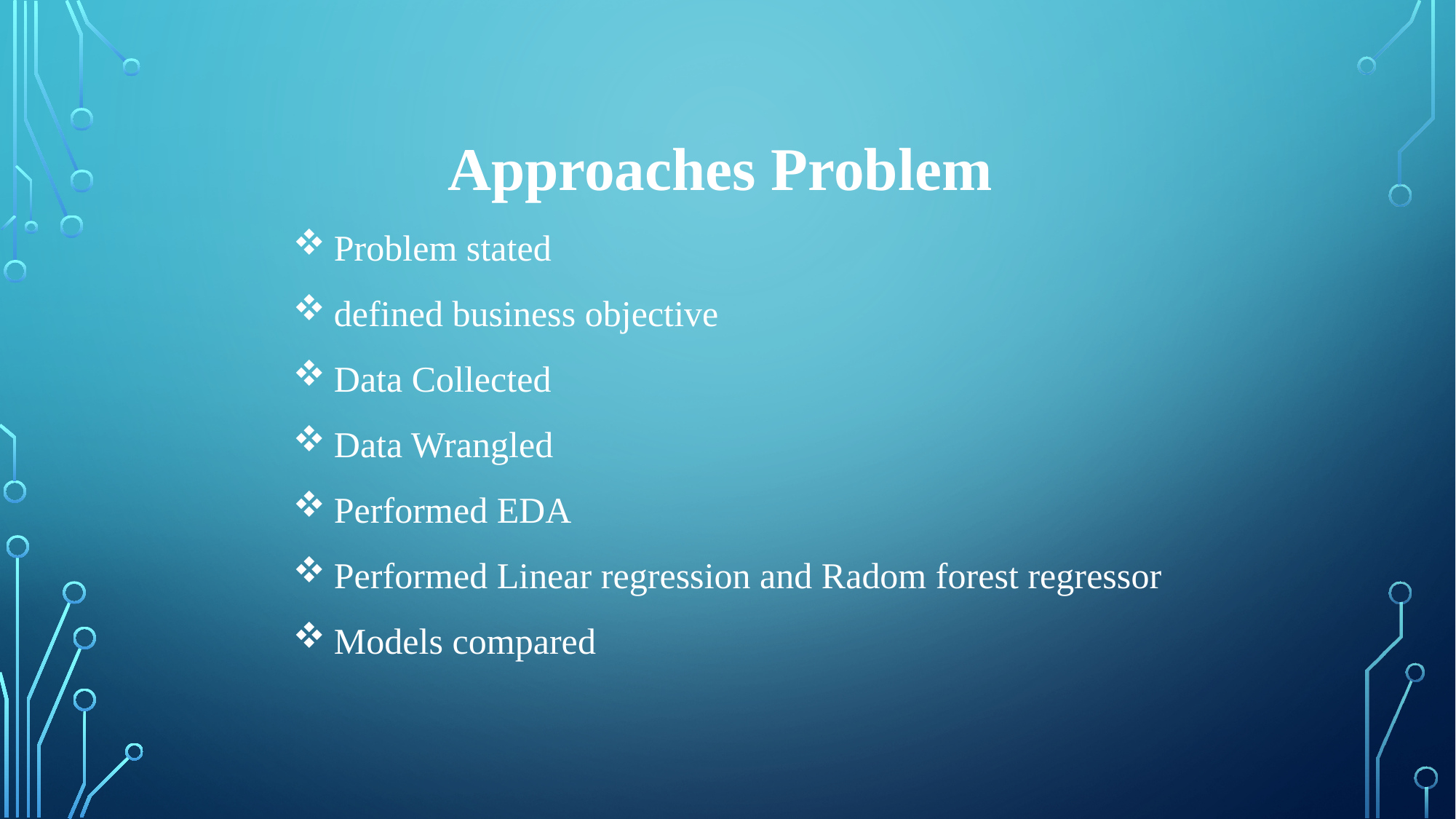

Approaches Problem
Problem stated
defined business objective
Data Collected
Data Wrangled
Performed EDA
Performed Linear regression and Radom forest regressor
Models compared